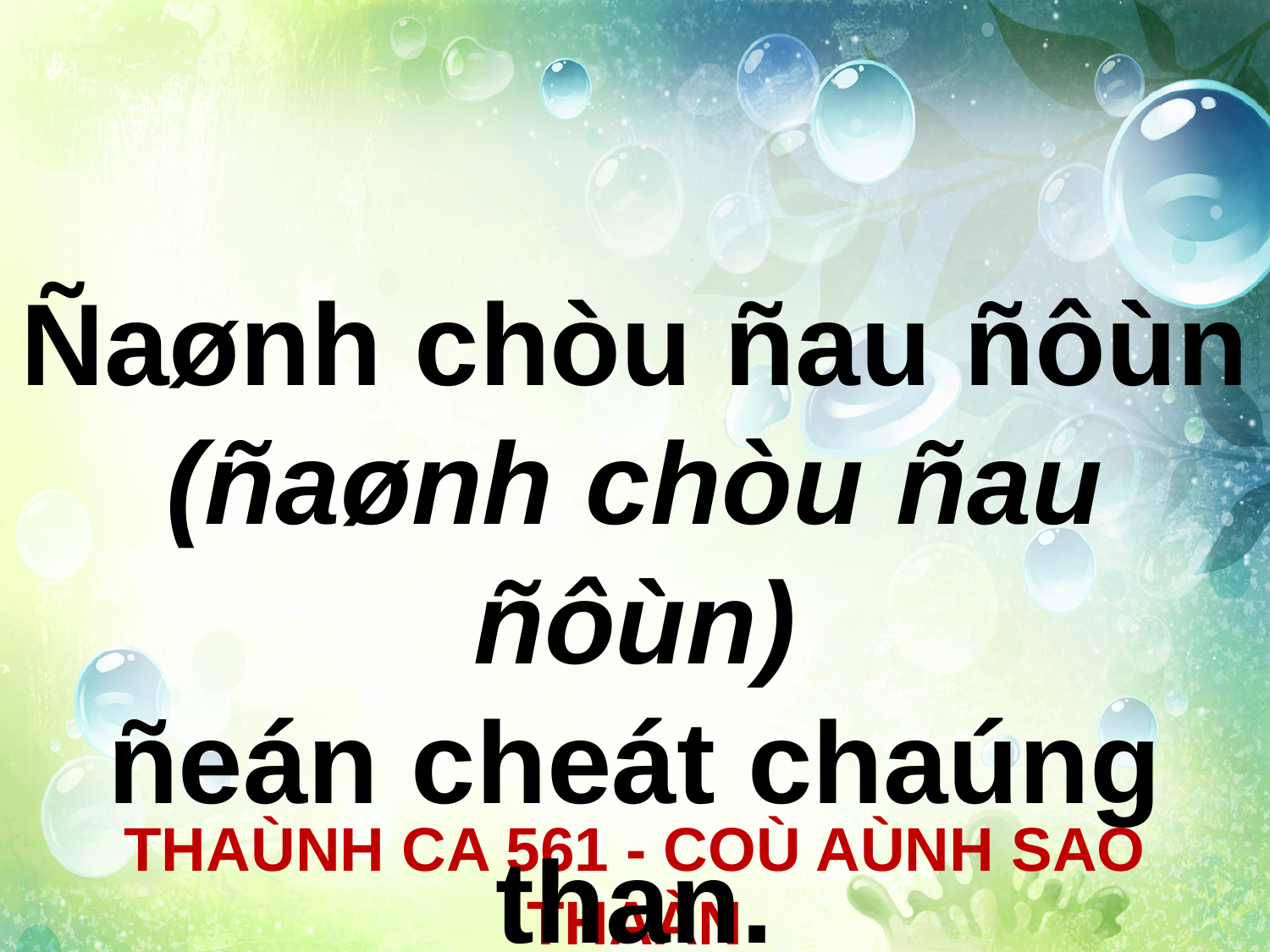

Ñaønh chòu ñau ñôùn
(ñaønh chòu ñau ñôùn)
ñeán cheát chaúng than.
THAÙNH CA 561 - COÙ AÙNH SAO THAÀN